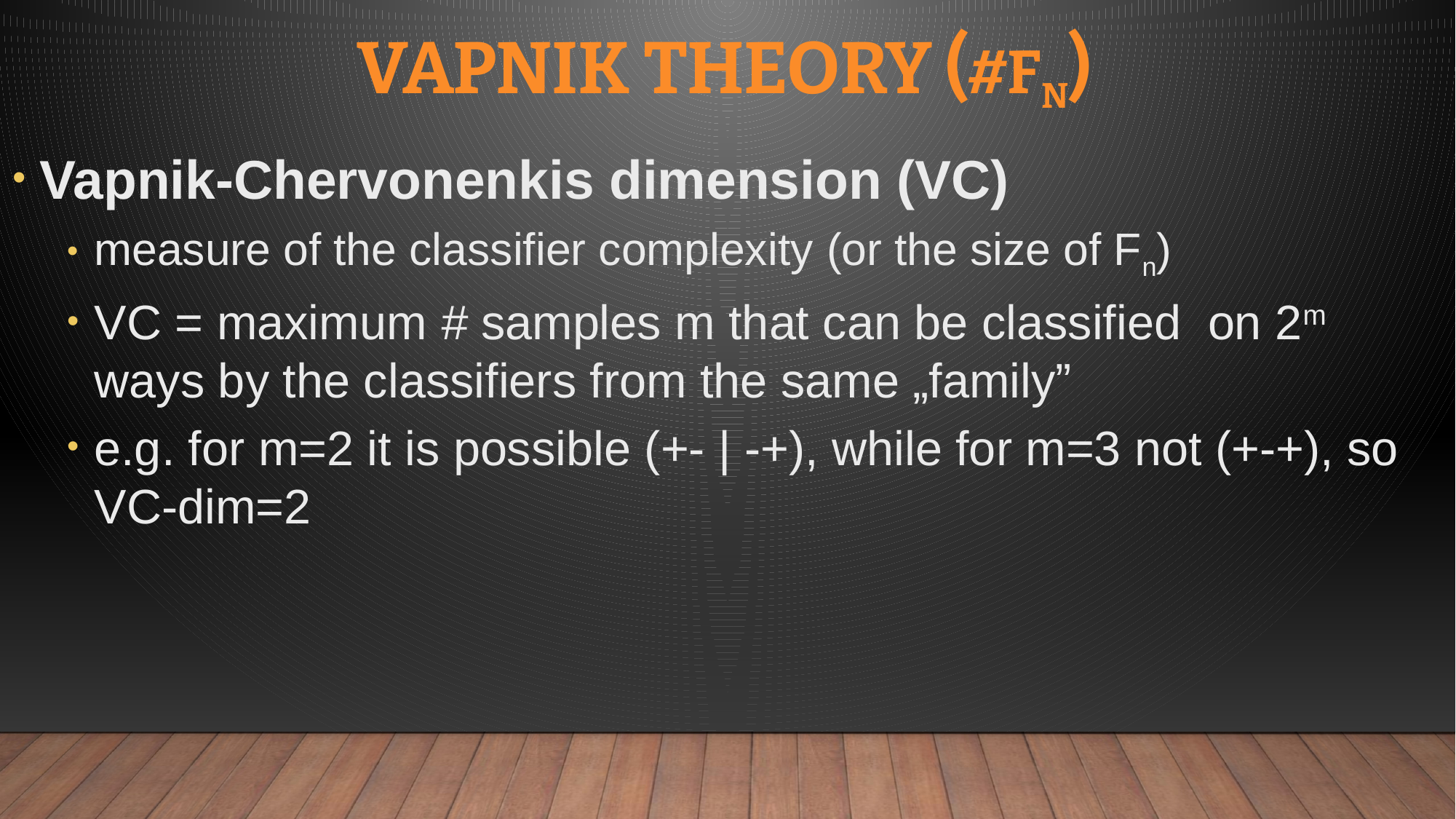

Vapnik theory (#Fn)
Vapnik-Chervonenkis dimension (VC)
measure of the classifier complexity (or the size of Fn)
VC = maximum # samples m that can be classified  on 2m ways by the classifiers from the same „family”
e.g. for m=2 it is possible (+- | -+), while for m=3 not (+-+), so VC-dim=2